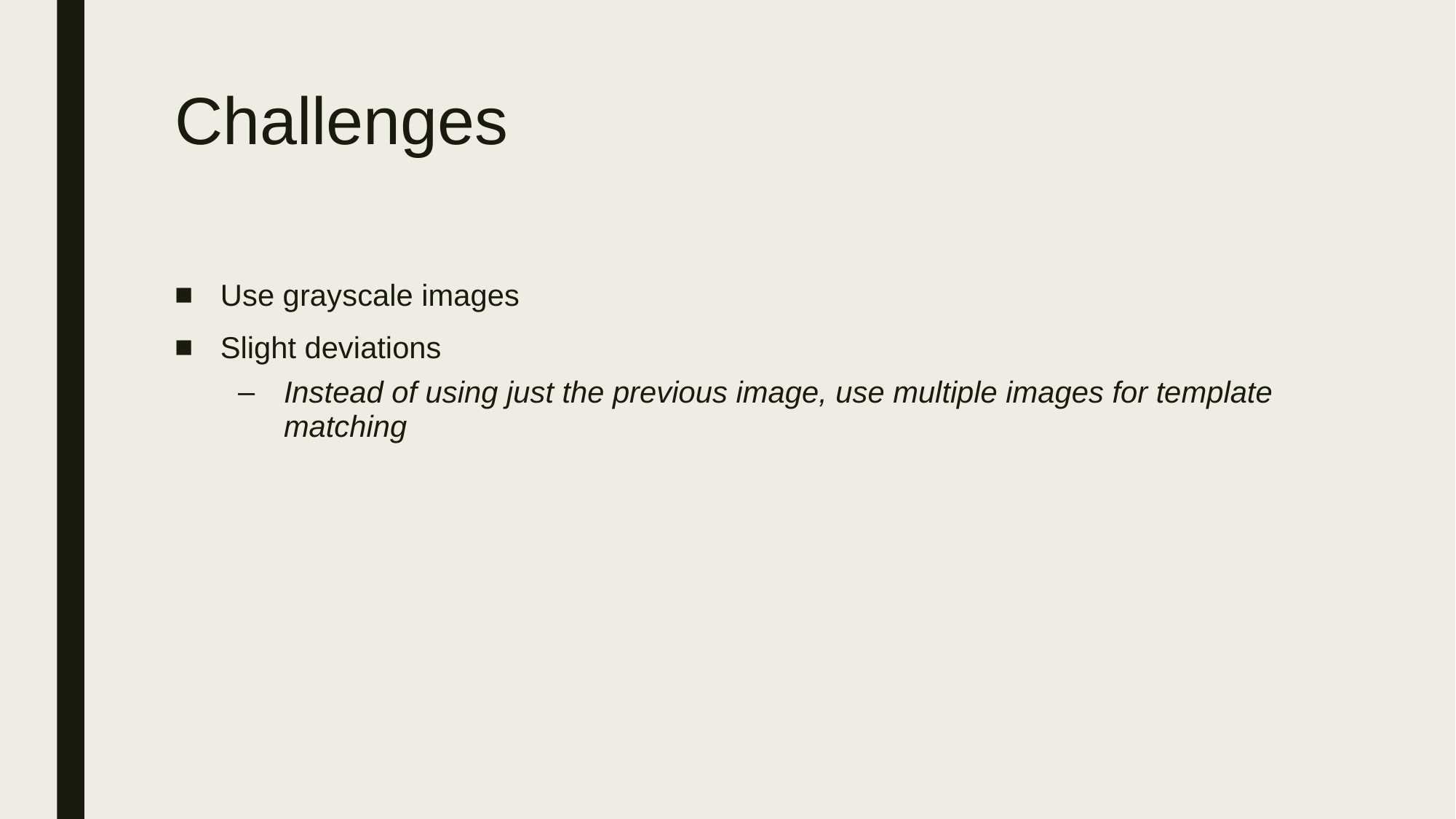

# Challenges
Use grayscale images
Slight deviations
Instead of using just the previous image, use multiple images for template matching